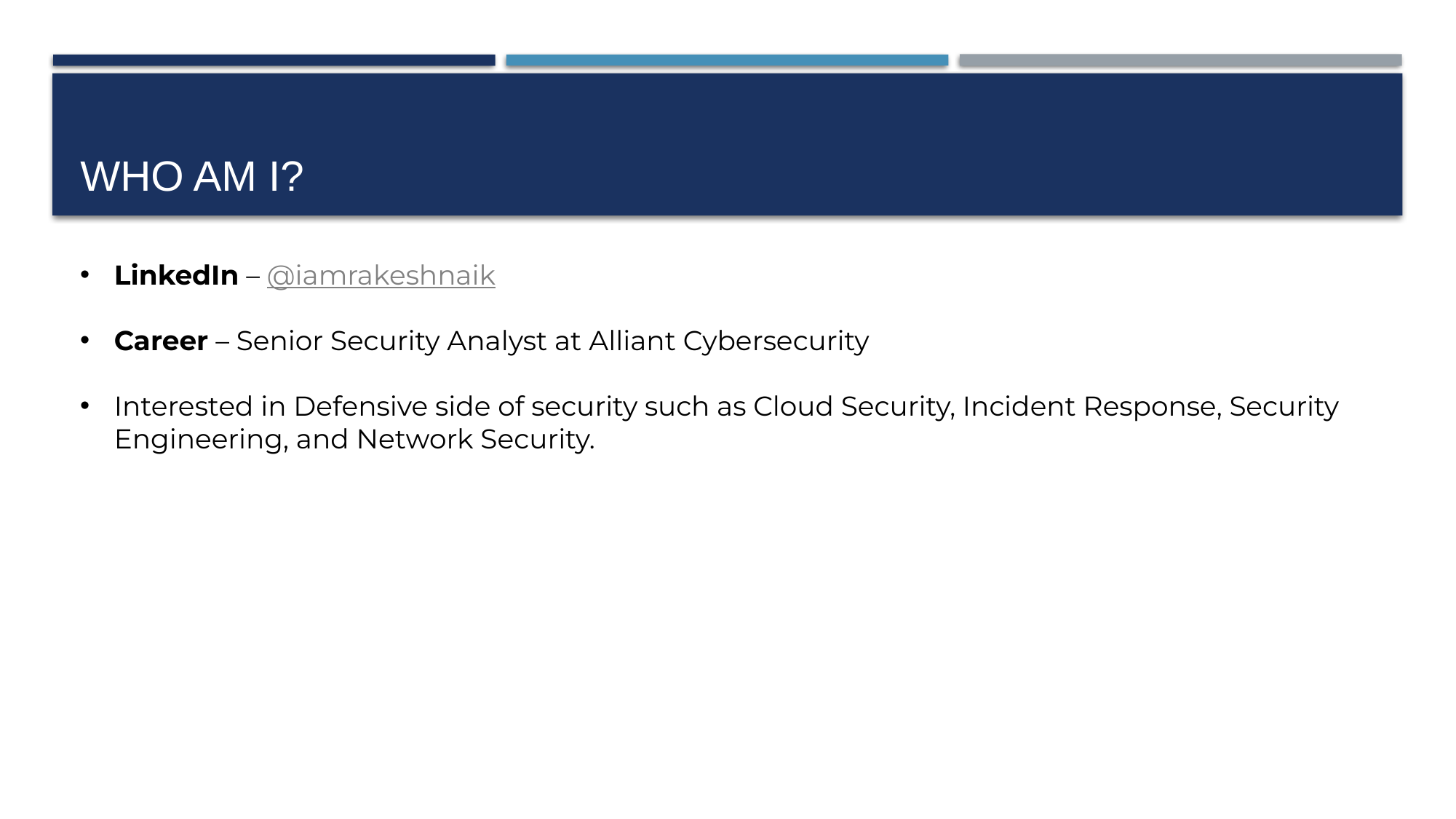

# Who AM I?
LinkedIn – @iamrakeshnaik

Career – Senior Security Analyst at Alliant Cybersecurity

Interested in Defensive side of security such as Cloud Security, Incident Response, Security Engineering, and Network Security.